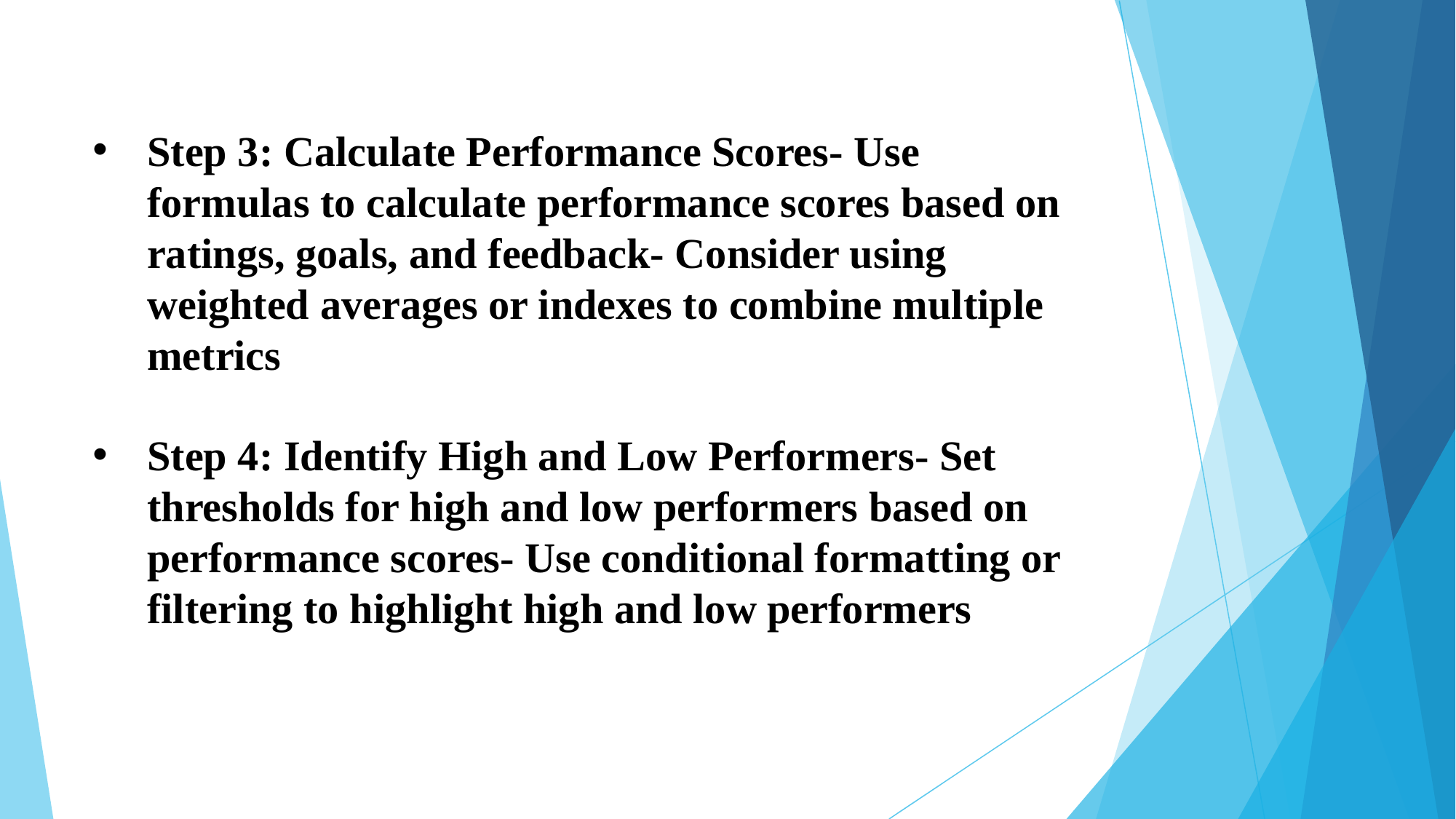

Step 3: Calculate Performance Scores- Use formulas to calculate performance scores based on ratings, goals, and feedback- Consider using weighted averages or indexes to combine multiple metrics
Step 4: Identify High and Low Performers- Set thresholds for high and low performers based on performance scores- Use conditional formatting or filtering to highlight high and low performers